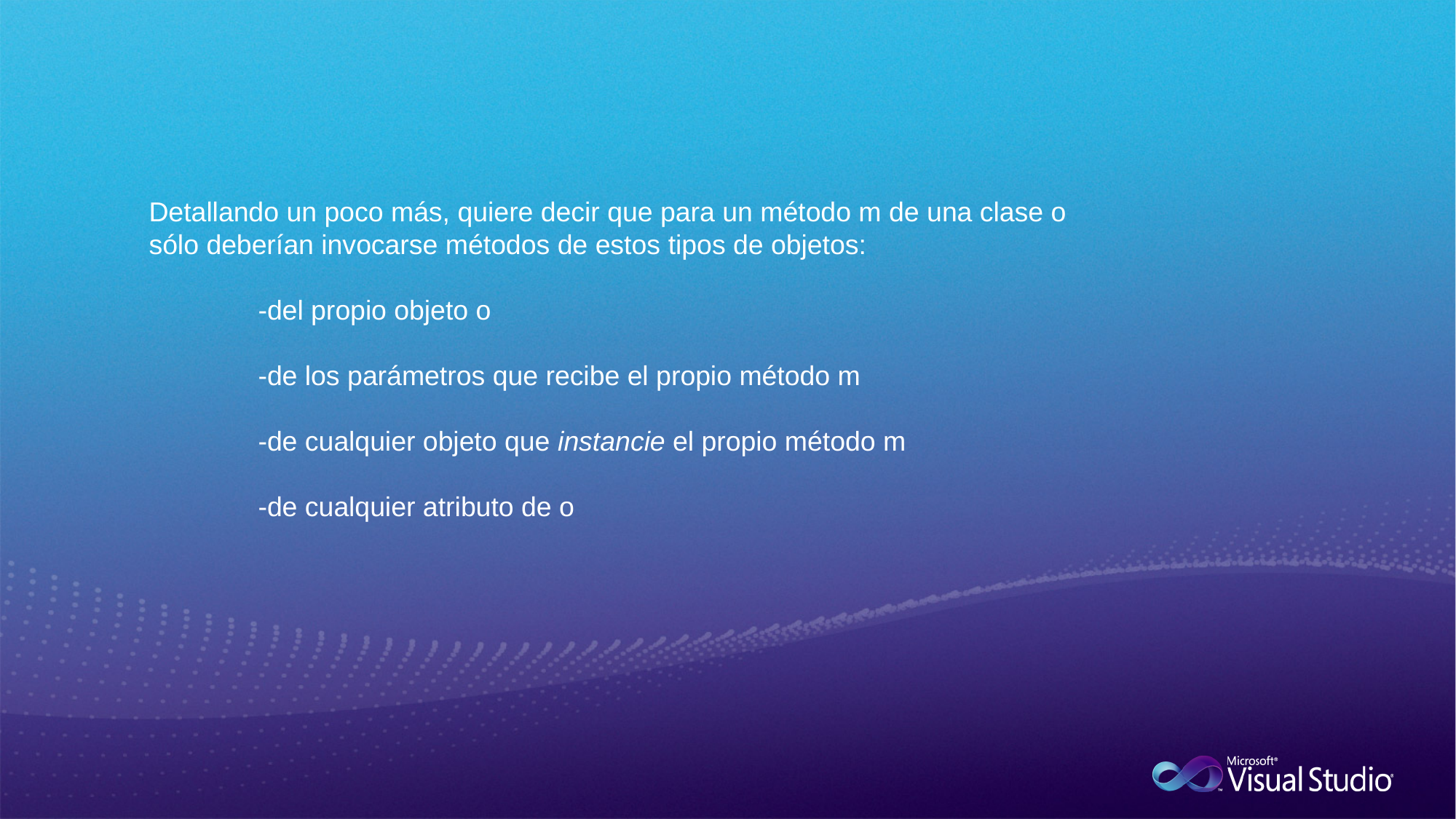

#
Detallando un poco más, quiere decir que para un método m de una clase o sólo deberían invocarse métodos de estos tipos de objetos:

	-del propio objeto o
	-de los parámetros que recibe el propio método m
	-de cualquier objeto que instancie el propio método m
	-de cualquier atributo de o